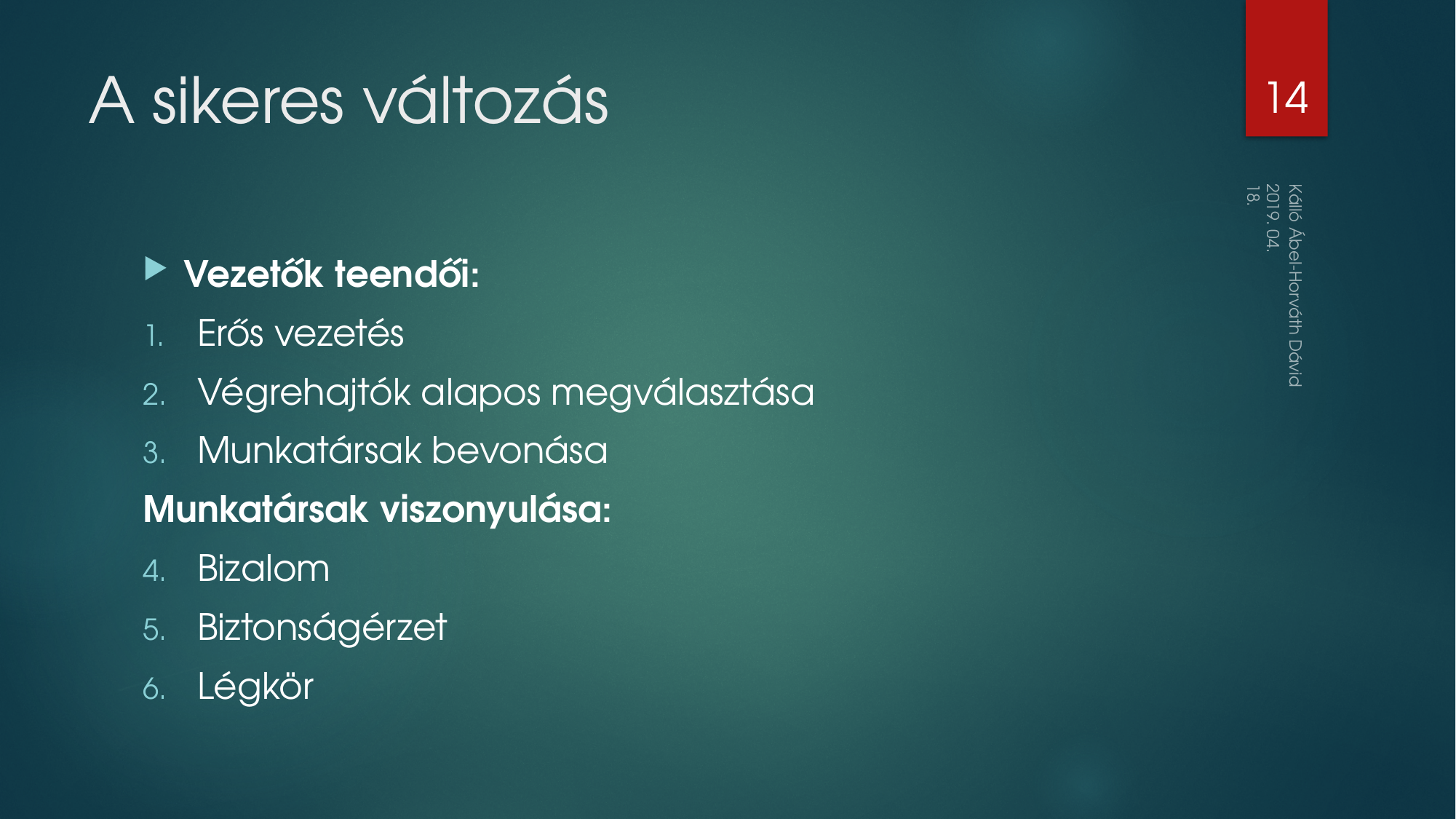

14
# A sikeres változás
2019. 04. 18.
Vezetők teendői:
Erős vezetés
Végrehajtók alapos megválasztása
Munkatársak bevonása
Munkatársak viszonyulása:
Bizalom
Biztonságérzet
Légkör
Kálló Ábel-Horváth Dávid